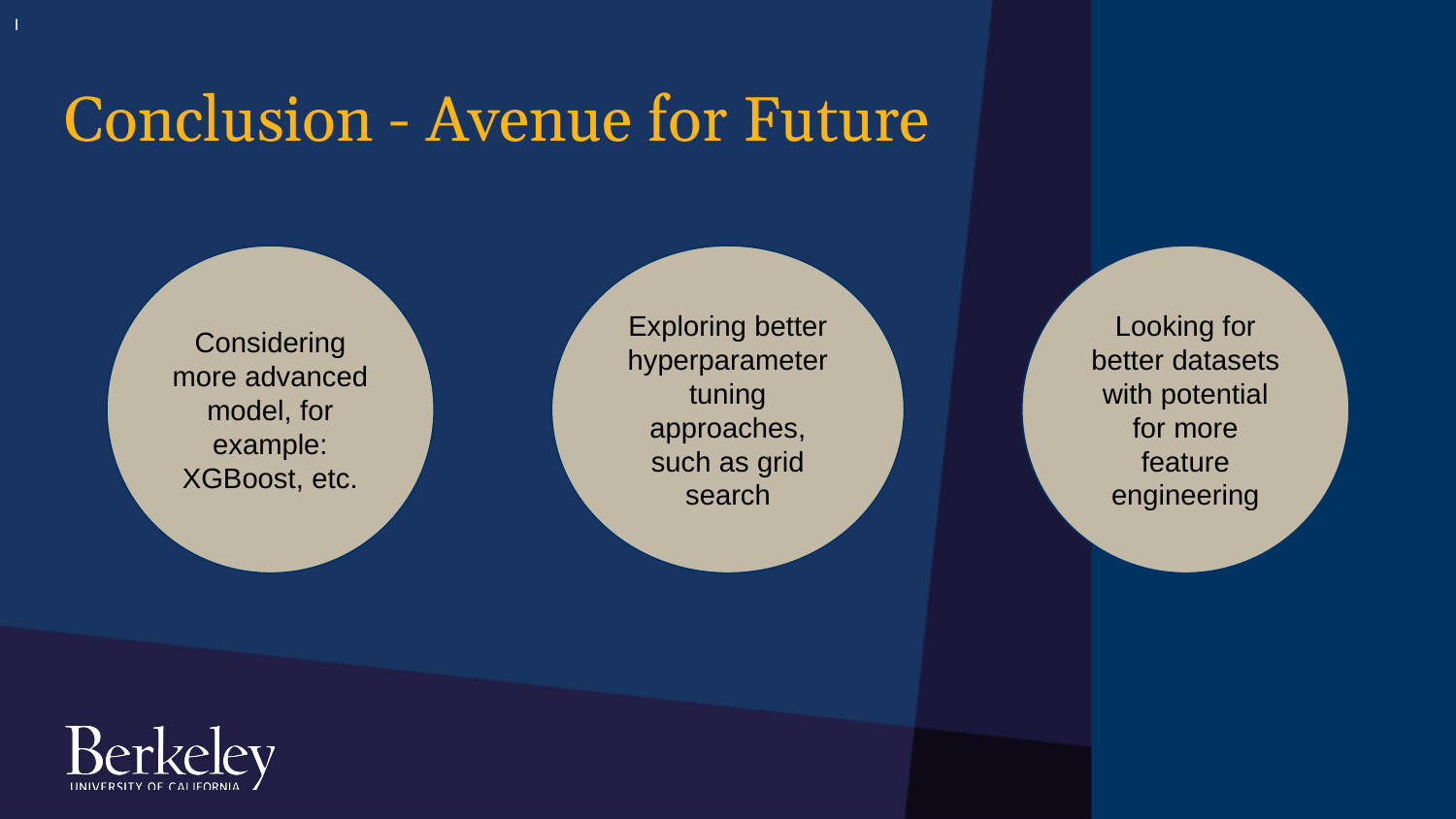

I
# Conclusion - Avenue for Future
Considering more advanced model, for example: XGBoost, etc.
Exploring better hyperparameter tuning approaches, such as grid search
Looking for better datasets with potential for more feature engineering